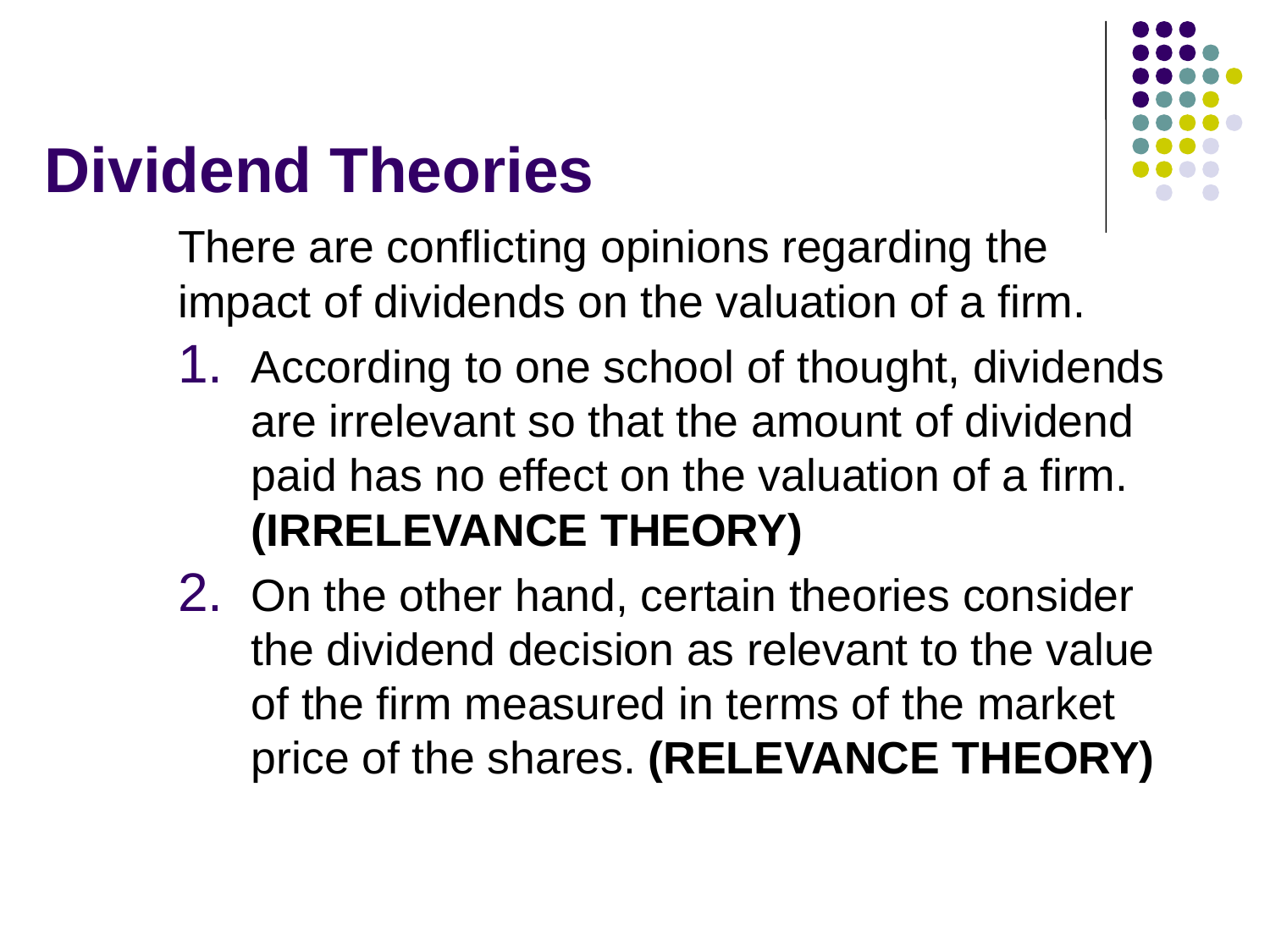

# Dividend Theories
There are conflicting opinions regarding the impact of dividends on the valuation of a firm.
According to one school of thought, dividends are irrelevant so that the amount of dividend paid has no effect on the valuation of a firm. (IRRELEVANCE THEORY)
On the other hand, certain theories consider the dividend decision as relevant to the value of the firm measured in terms of the market price of the shares. (RELEVANCE THEORY)